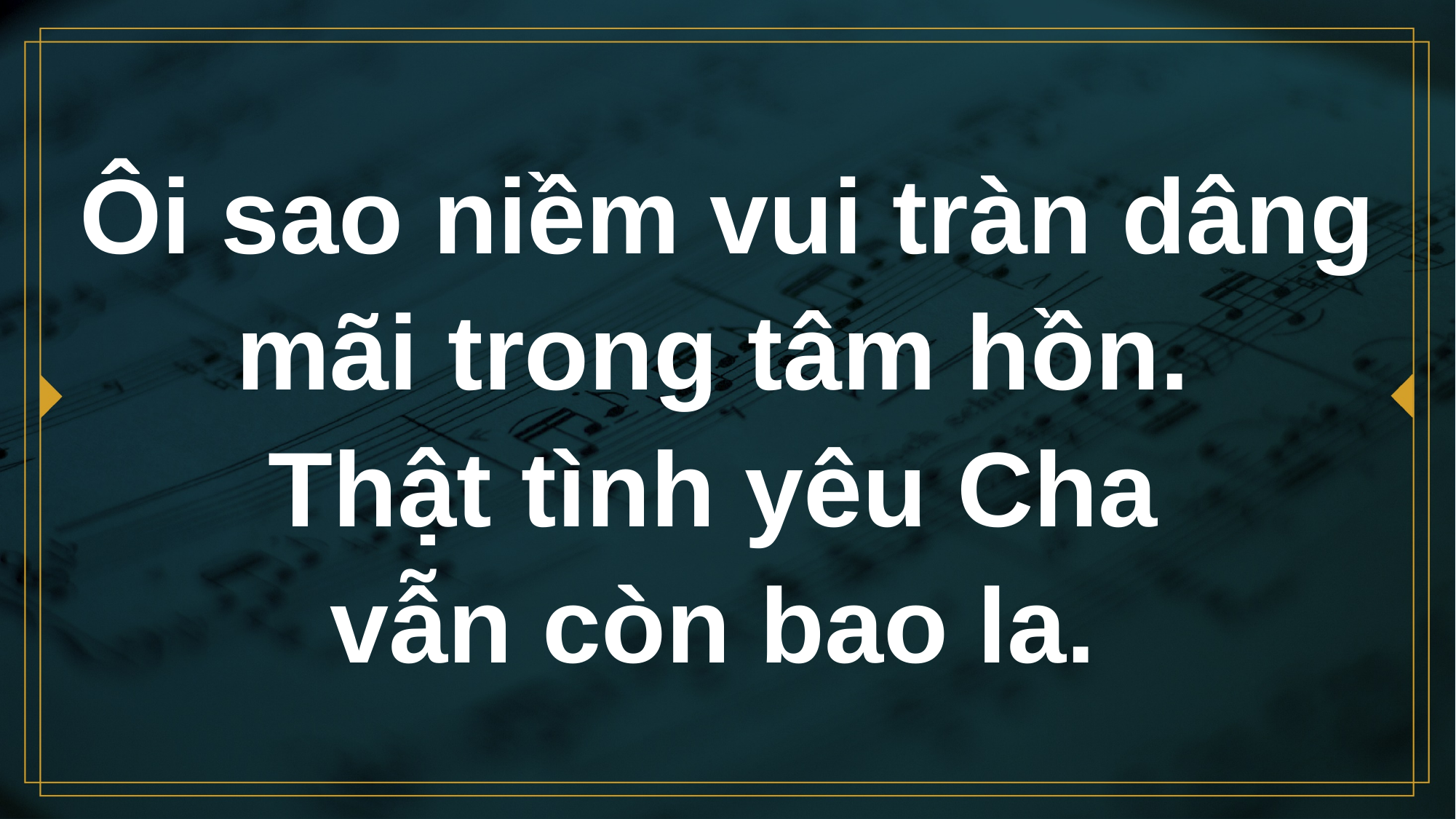

# Ôi sao niềm vui tràn dâng mãi trong tâm hồn. Thật tình yêu Cha vẫn còn bao la.